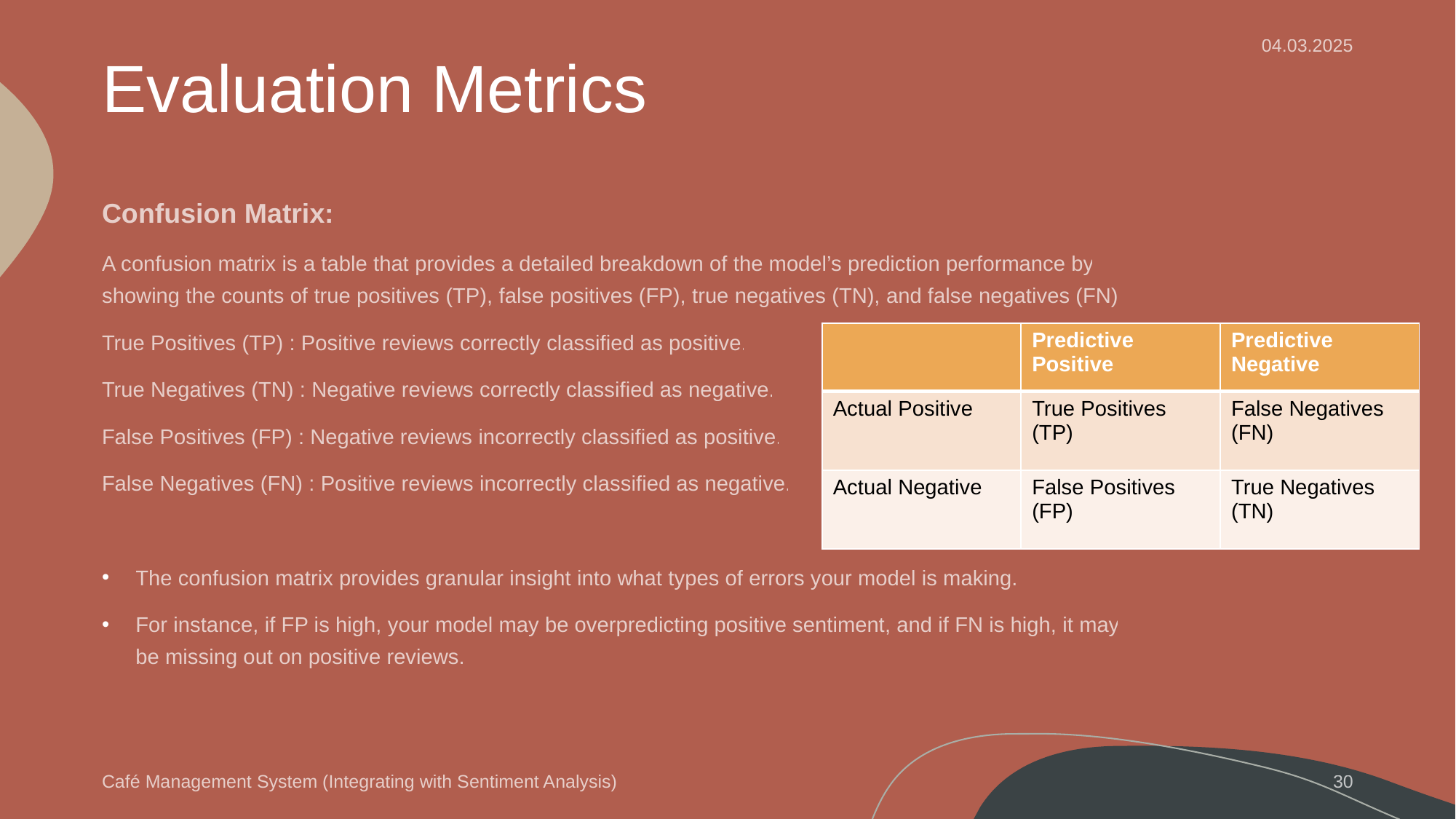

# Evaluation Metrics
04.03.2025
Confusion Matrix:
A confusion matrix is a table that provides a detailed breakdown of the model’s prediction performance by showing the counts of true positives (TP), false positives (FP), true negatives (TN), and false negatives (FN).
True Positives (TP) : Positive reviews correctly classified as positive.
True Negatives (TN) : Negative reviews correctly classified as negative.
False Positives (FP) : Negative reviews incorrectly classified as positive.
False Negatives (FN) : Positive reviews incorrectly classified as negative.

The confusion matrix provides granular insight into what types of errors your model is making.
For instance, if FP is high, your model may be overpredicting positive sentiment, and if FN is high, it may be missing out on positive reviews.
|  | Predictive Positive | Predictive Negative |
| --- | --- | --- |
| Actual Positive | True Positives (TP) | False Negatives (FN) |
| Actual Negative | False Positives (FP) | True Negatives (TN) |
Café Management System (Integrating with Sentiment Analysis)
30